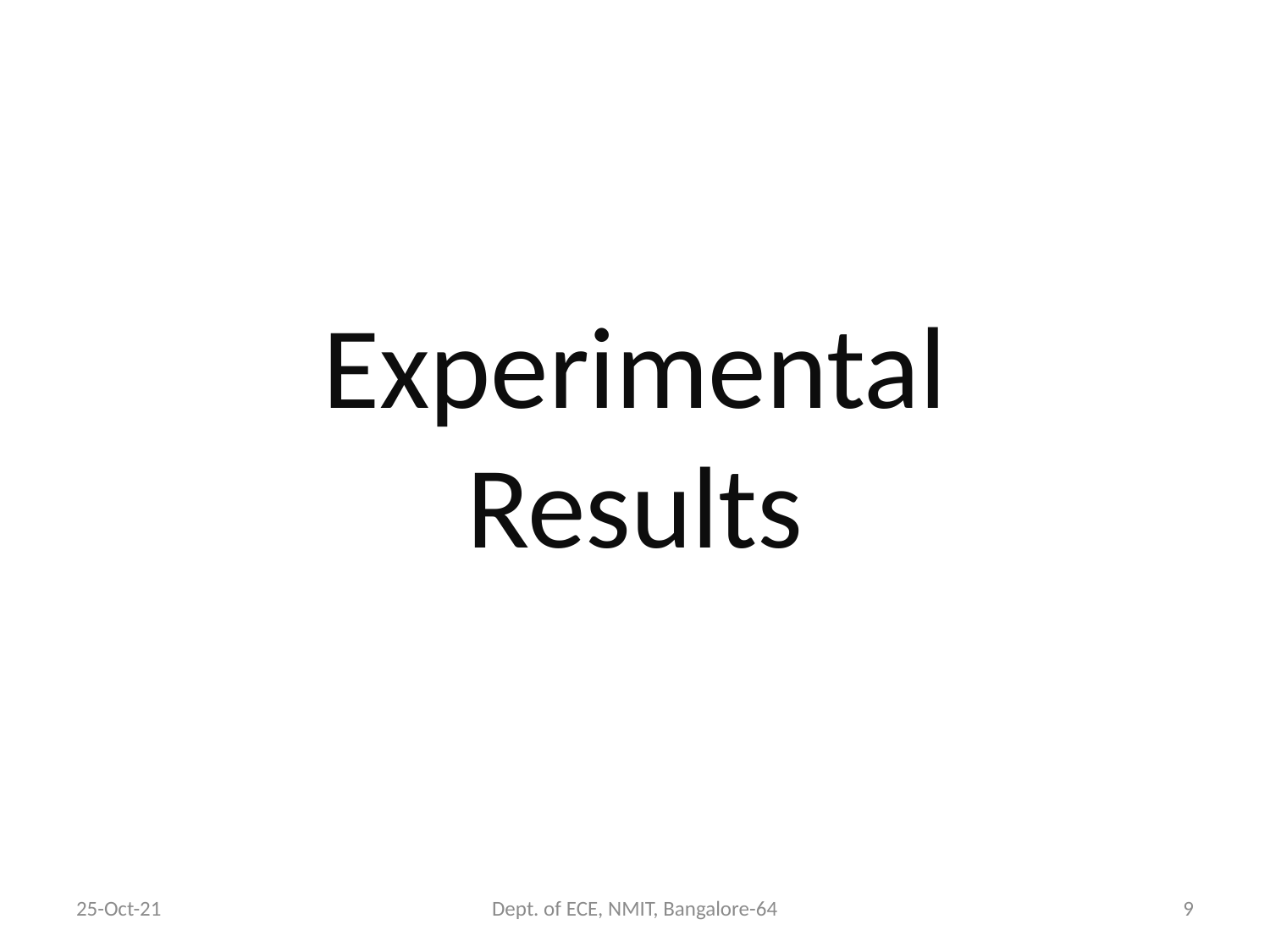

Experimental Results
25-Oct-21
Dept. of ECE, NMIT, Bangalore-64
9